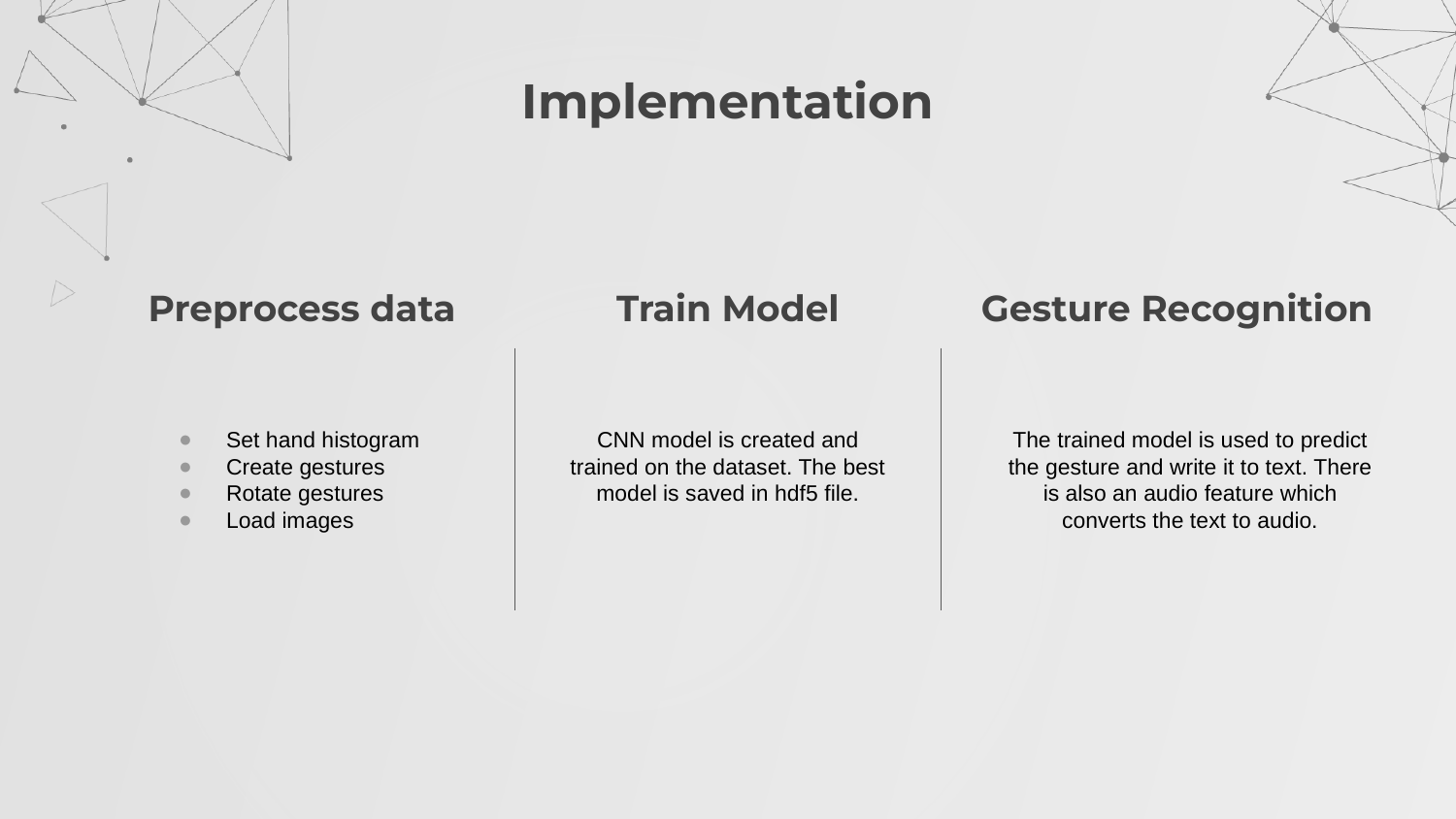

# Implementation
Preprocess data
Gesture Recognition
Train Model
Set hand histogram
Create gestures
Rotate gestures
Load images

CNN model is created and trained on the dataset. The best model is saved in hdf5 file.
The trained model is used to predict the gesture and write it to text. There is also an audio feature which converts the text to audio.